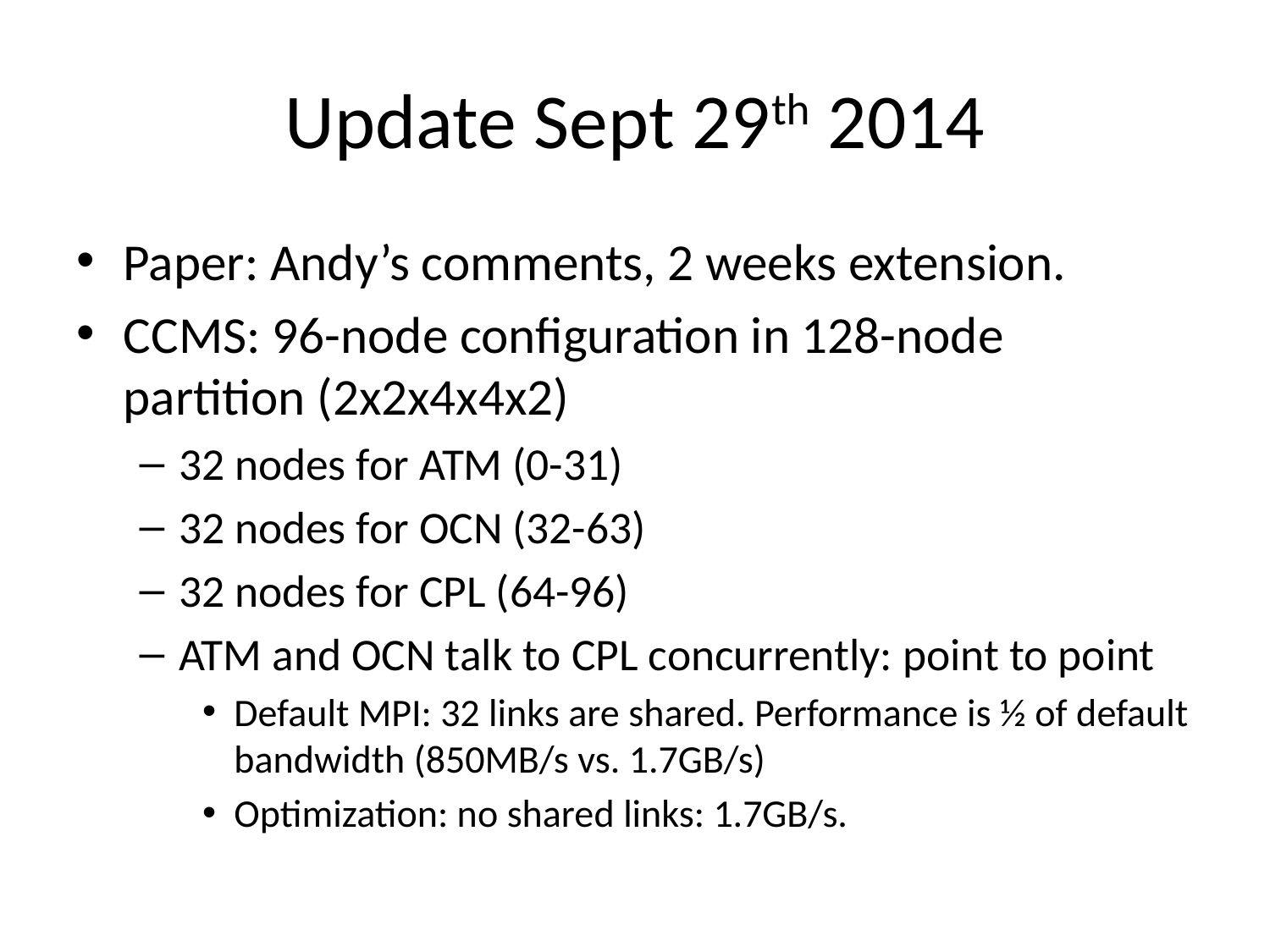

# Update Sept 29th 2014
Paper: Andy’s comments, 2 weeks extension.
CCMS: 96-node configuration in 128-node partition (2x2x4x4x2)
32 nodes for ATM (0-31)
32 nodes for OCN (32-63)
32 nodes for CPL (64-96)
ATM and OCN talk to CPL concurrently: point to point
Default MPI: 32 links are shared. Performance is ½ of default bandwidth (850MB/s vs. 1.7GB/s)
Optimization: no shared links: 1.7GB/s.